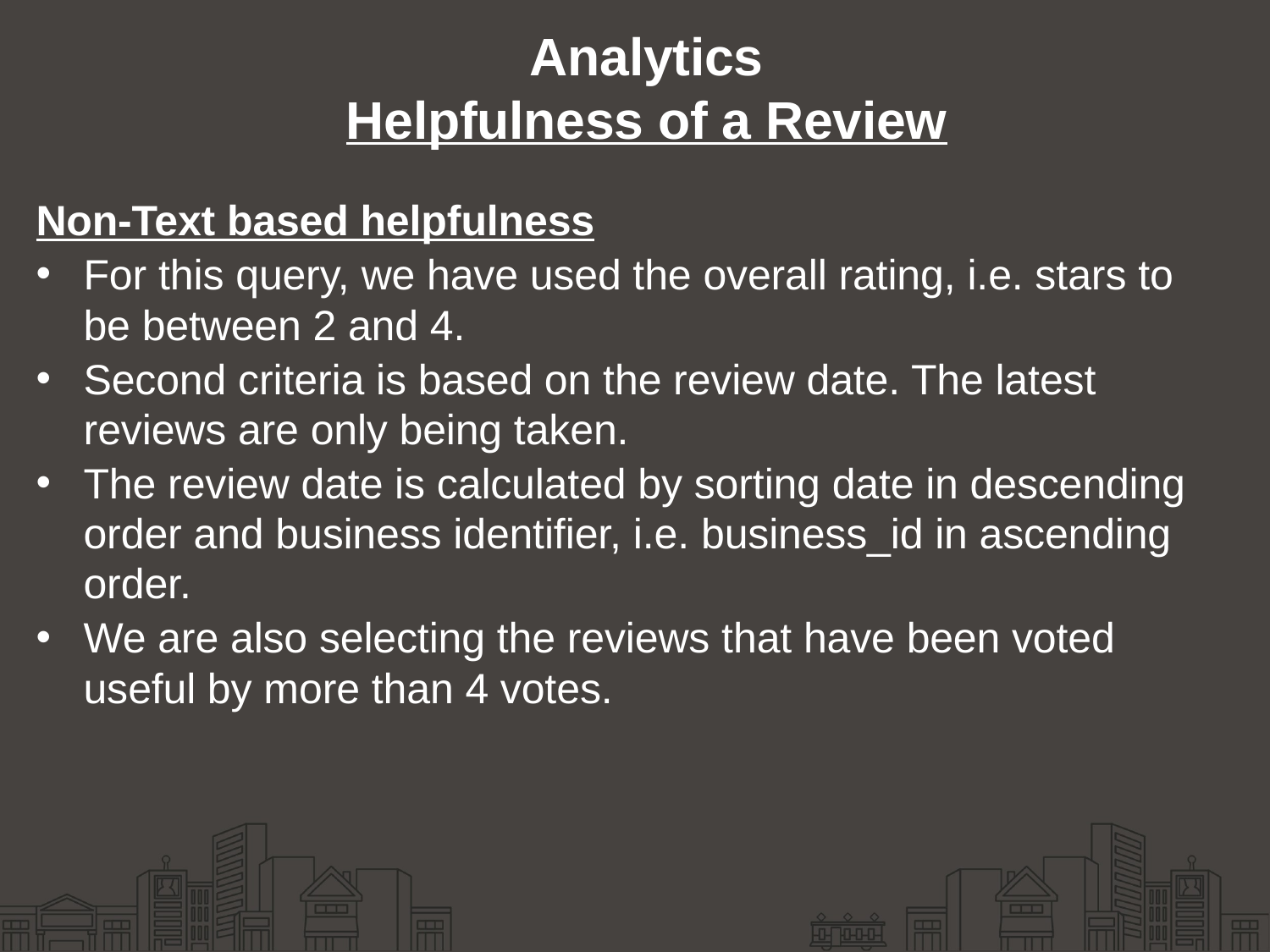

# Analytics Helpfulness of a Review
Non-Text based helpfulness
For this query, we have used the overall rating, i.e. stars to be between 2 and 4.
Second criteria is based on the review date. The latest reviews are only being taken.
The review date is calculated by sorting date in descending order and business identifier, i.e. business_id in ascending order.
We are also selecting the reviews that have been voted useful by more than 4 votes.